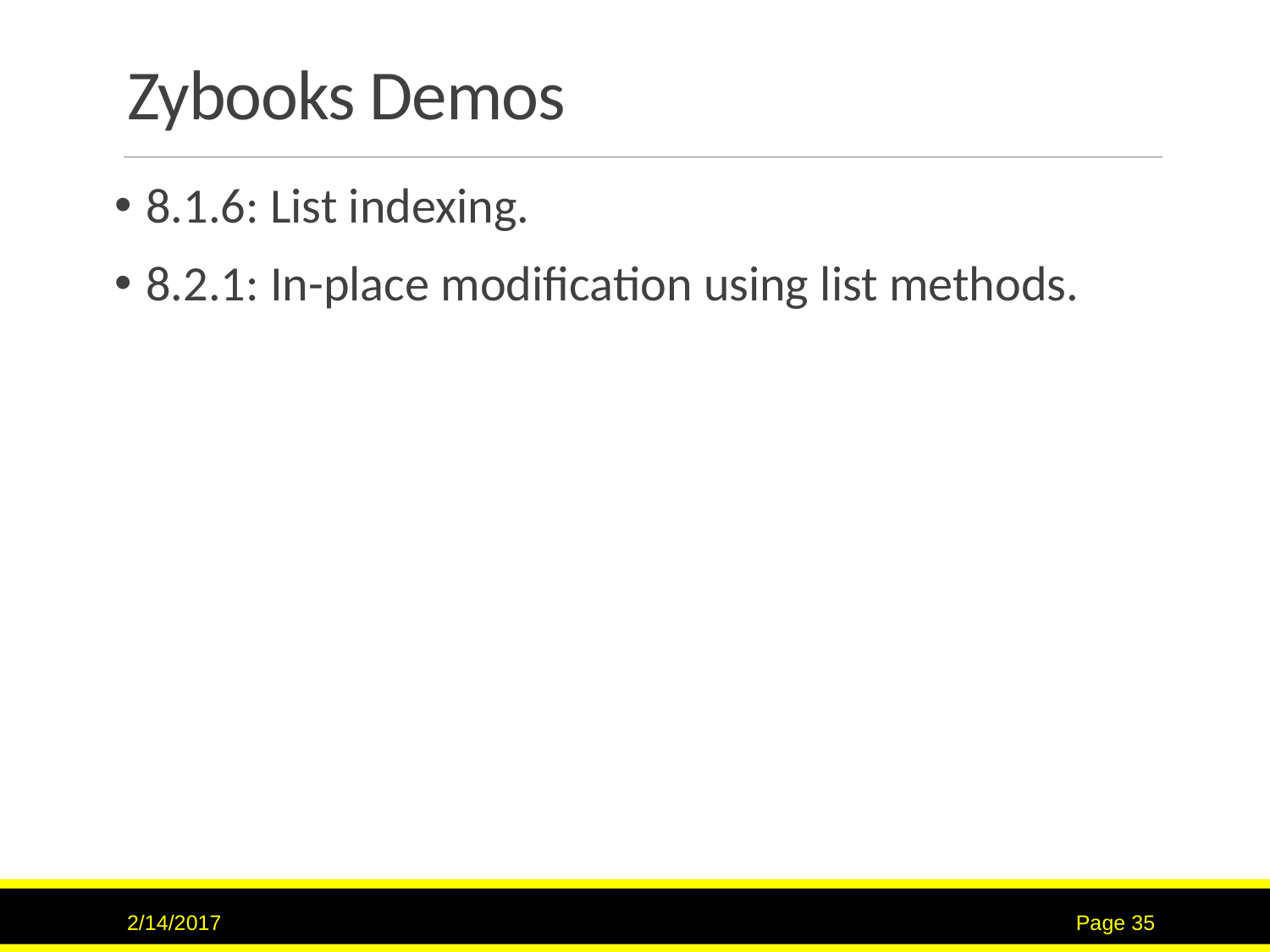

# Zybooks Demos
8.1.6: List indexing.
8.2.1: In-place modification using list methods.

2/14/2017
Page 35